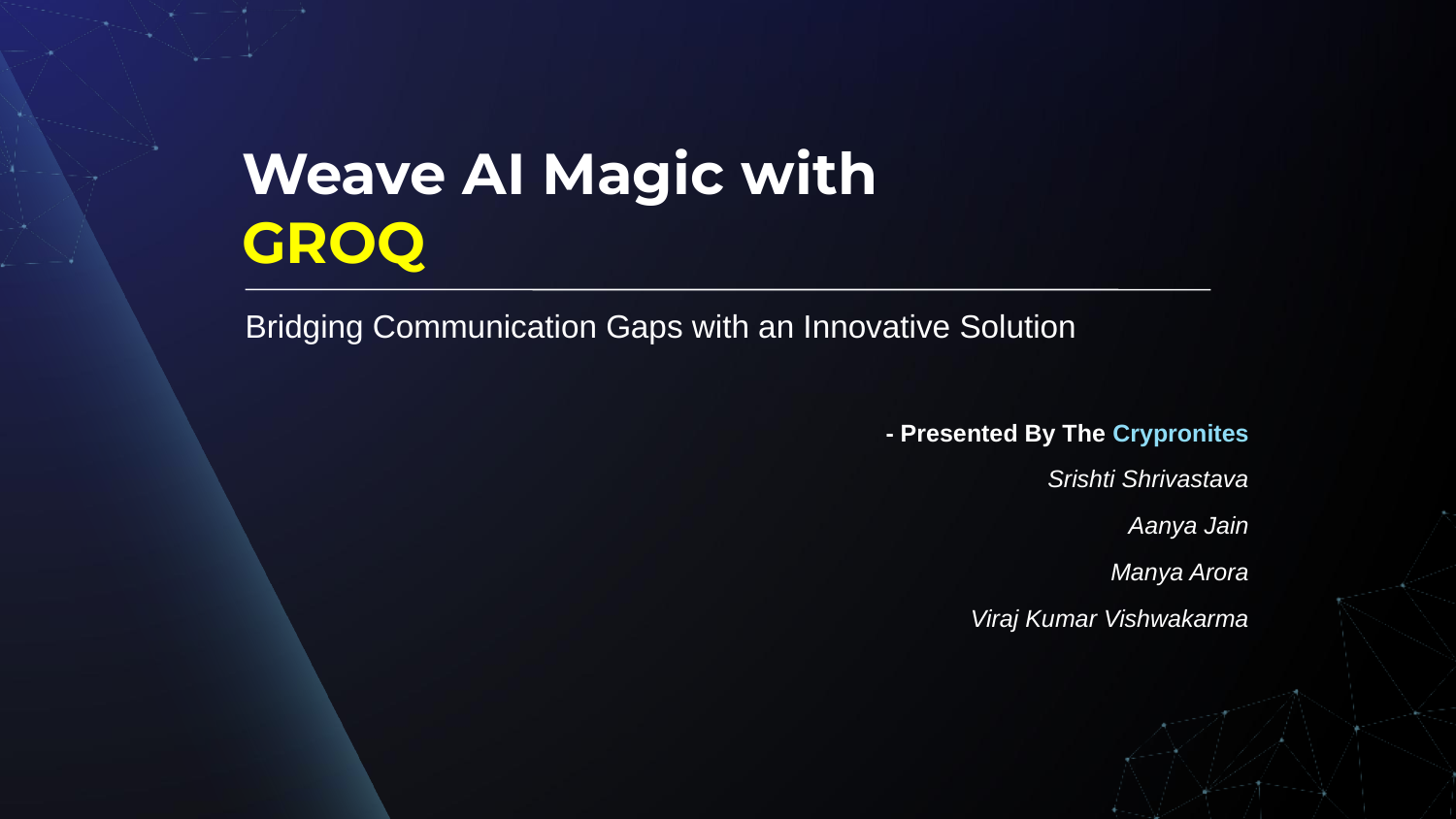

# Weave AI Magic with GROQ
Bridging Communication Gaps with an Innovative Solution

- Presented By The Crypronites
Srishti Shrivastava
Aanya Jain
Manya Arora
Viraj Kumar Vishwakarma